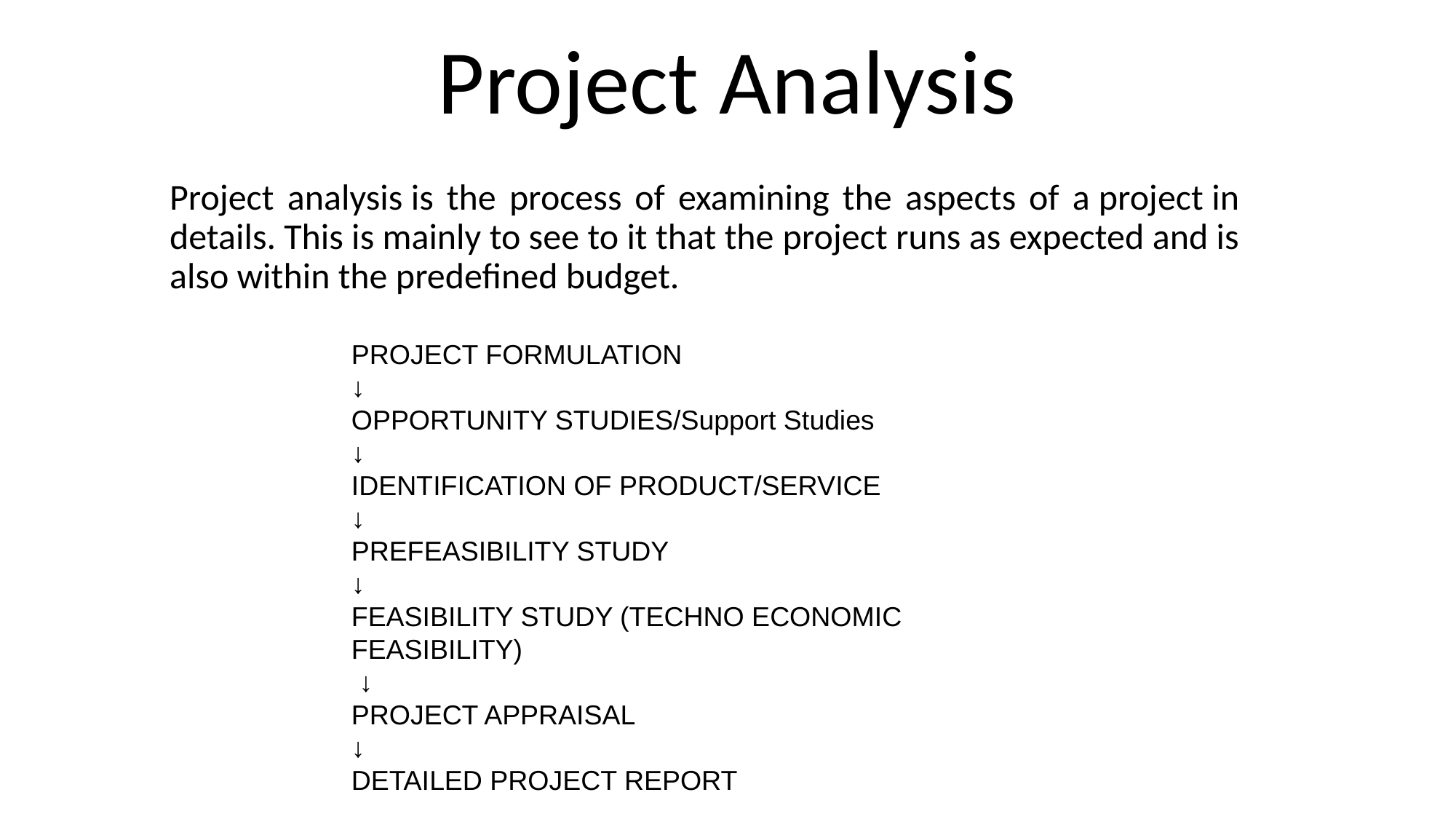

# Project Analysis
Project analysis is the process of examining the aspects of a project in details. This is mainly to see to it that the project runs as expected and is also within the predefined budget.
PROJECT FORMULATION
↓
OPPORTUNITY STUDIES/Support Studies
↓
IDENTIFICATION OF PRODUCT/SERVICE
↓
PREFEASIBILITY STUDY
↓
FEASIBILITY STUDY (TECHNO ECONOMIC FEASIBILITY)
 ↓
PROJECT APPRAISAL
↓
DETAILED PROJECT REPORT